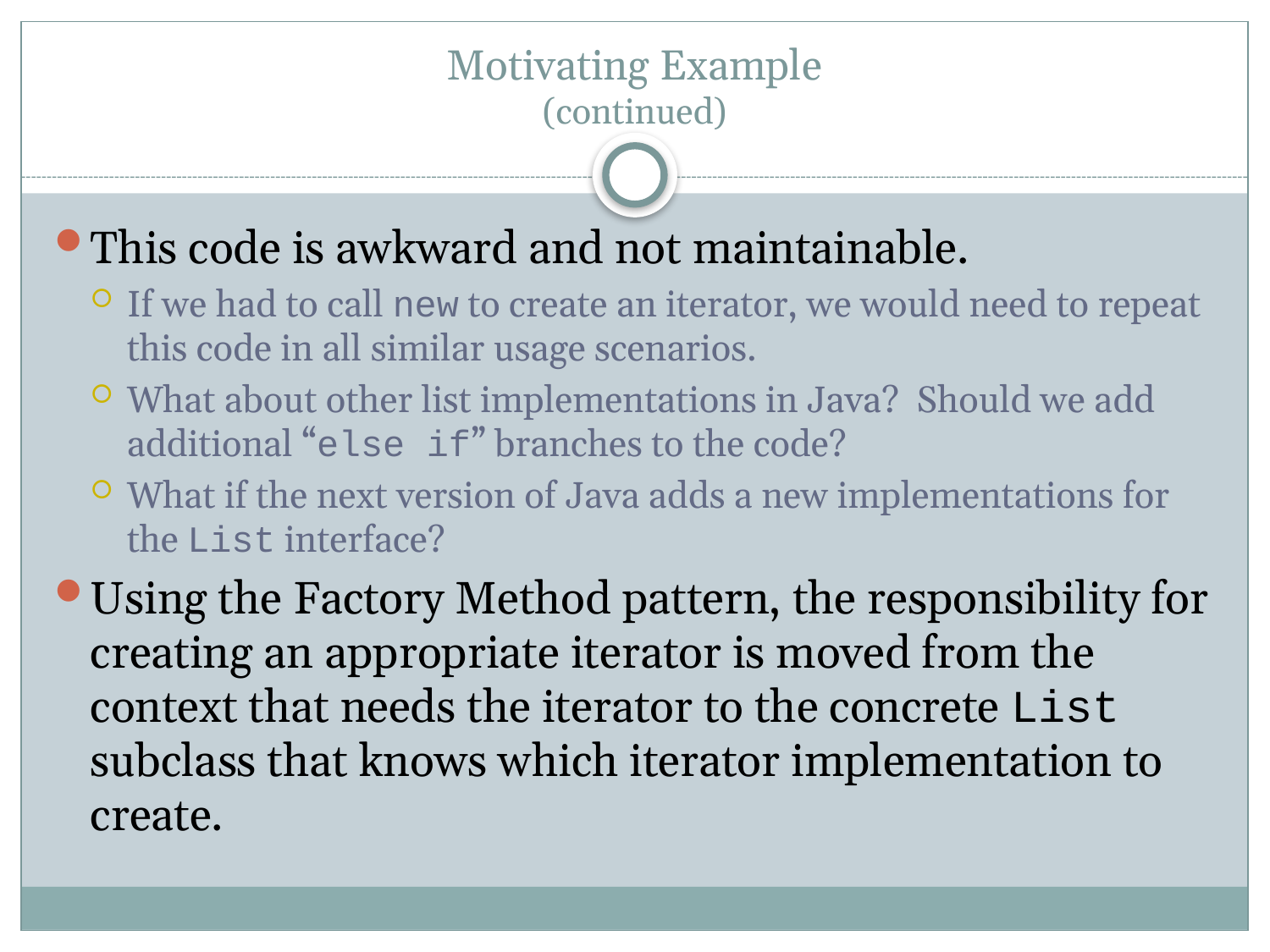

# Motivating Example (continued)
This code is awkward and not maintainable.
If we had to call new to create an iterator, we would need to repeat this code in all similar usage scenarios.
What about other list implementations in Java?  Should we add additional “else if” branches to the code?
What if the next version of Java adds a new implementations for the List interface?
Using the Factory Method pattern, the responsibility for creating an appropriate iterator is moved from the context that needs the iterator to the concrete List subclass that knows which iterator implementation to create.